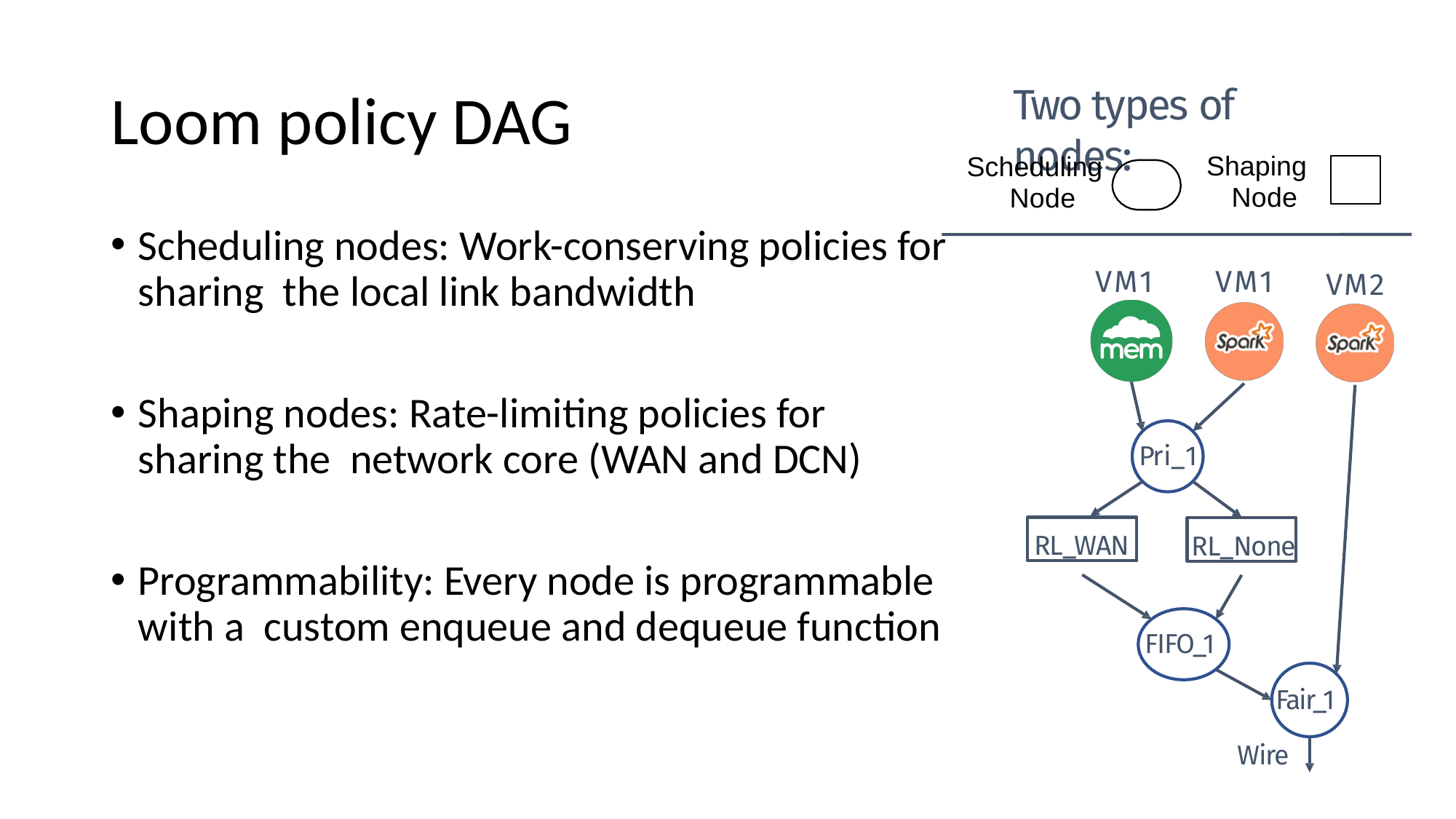

# Loom policy DAG
Two types of nodes:
Shaping  Node
Scheduling  Node

Scheduling nodes: Work-conserving policies for sharing  the local link bandwidth

Shaping nodes: Rate-limiting policies for sharing the  network core (WAN and DCN)

Programmability: Every node is programmable with a  custom enqueue and dequeue function

VM1	VM1
VM2

Pri_1

RL_WAN
RL_None

FIFO_1

Fair_1
Wire